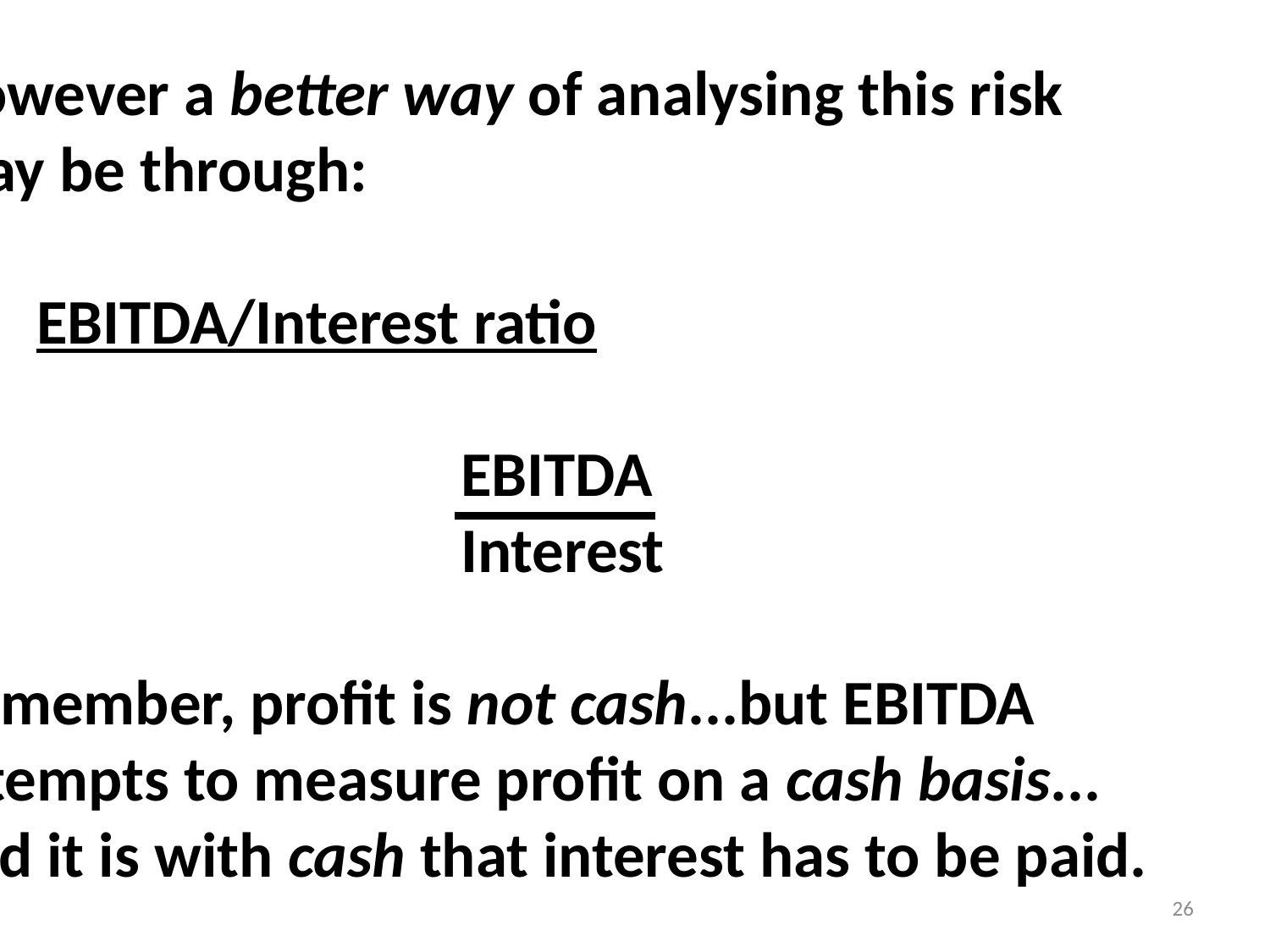

However a better way of analysing this risk
may be through:

EBITDA/Interest ratio

				   EBITDA
				   Interest

Remember, profit is not cash...but EBITDA
attempts to measure profit on a cash basis...
and it is with cash that interest has to be paid.
26